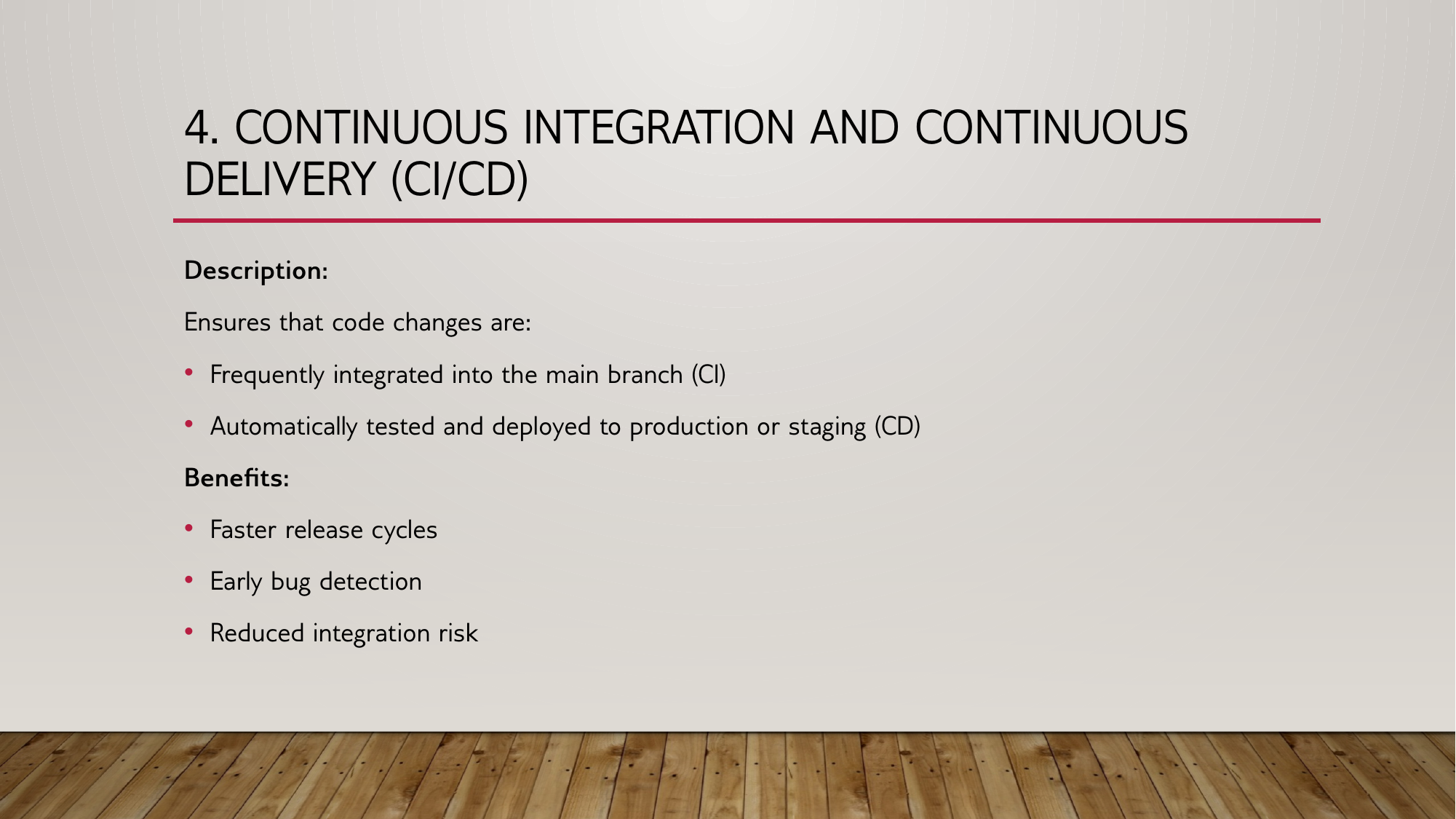

# 4. Continuous Integration and Continuous Delivery (CI/CD)
Description:
Ensures that code changes are:
Frequently integrated into the main branch (CI)
Automatically tested and deployed to production or staging (CD)
Benefits:
Faster release cycles
Early bug detection
Reduced integration risk